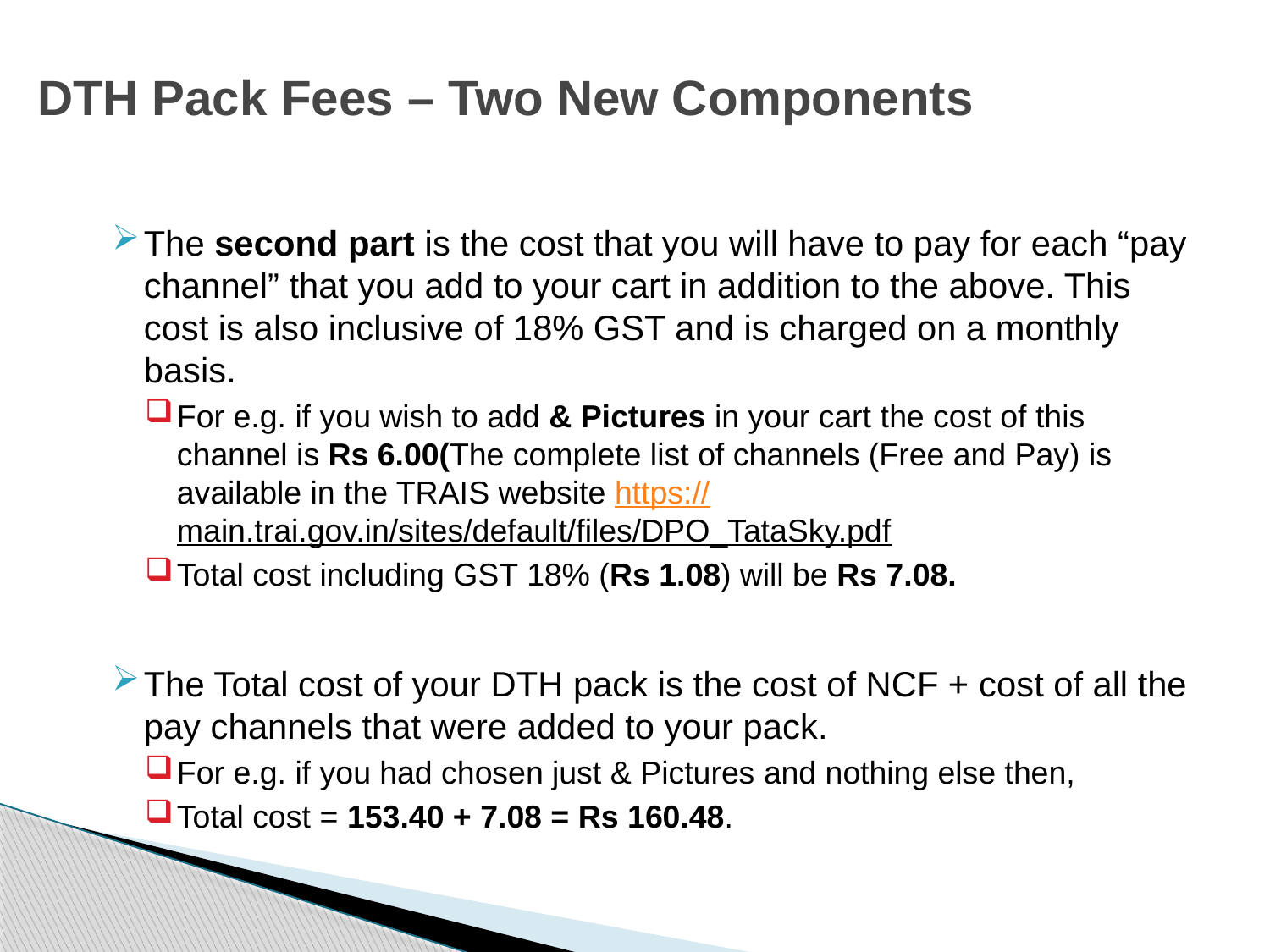

# DTH Pack Fees – Two New Components

The second part is the cost that you will have to pay for each “pay channel” that you add to your cart in addition to the above. This cost is also inclusive of 18% GST and is charged on a monthly basis.
For e.g. if you wish to add & Pictures in your cart the cost of this channel is Rs 6.00(The complete list of channels (Free and Pay) is available in the TRAIS website https://main.trai.gov.in/sites/default/files/DPO_TataSky.pdf
Total cost including GST 18% (Rs 1.08) will be Rs 7.08.

The Total cost of your DTH pack is the cost of NCF + cost of all the pay channels that were added to your pack.
For e.g. if you had chosen just & Pictures and nothing else then,
Total cost = 153.40 + 7.08 = Rs 160.48.